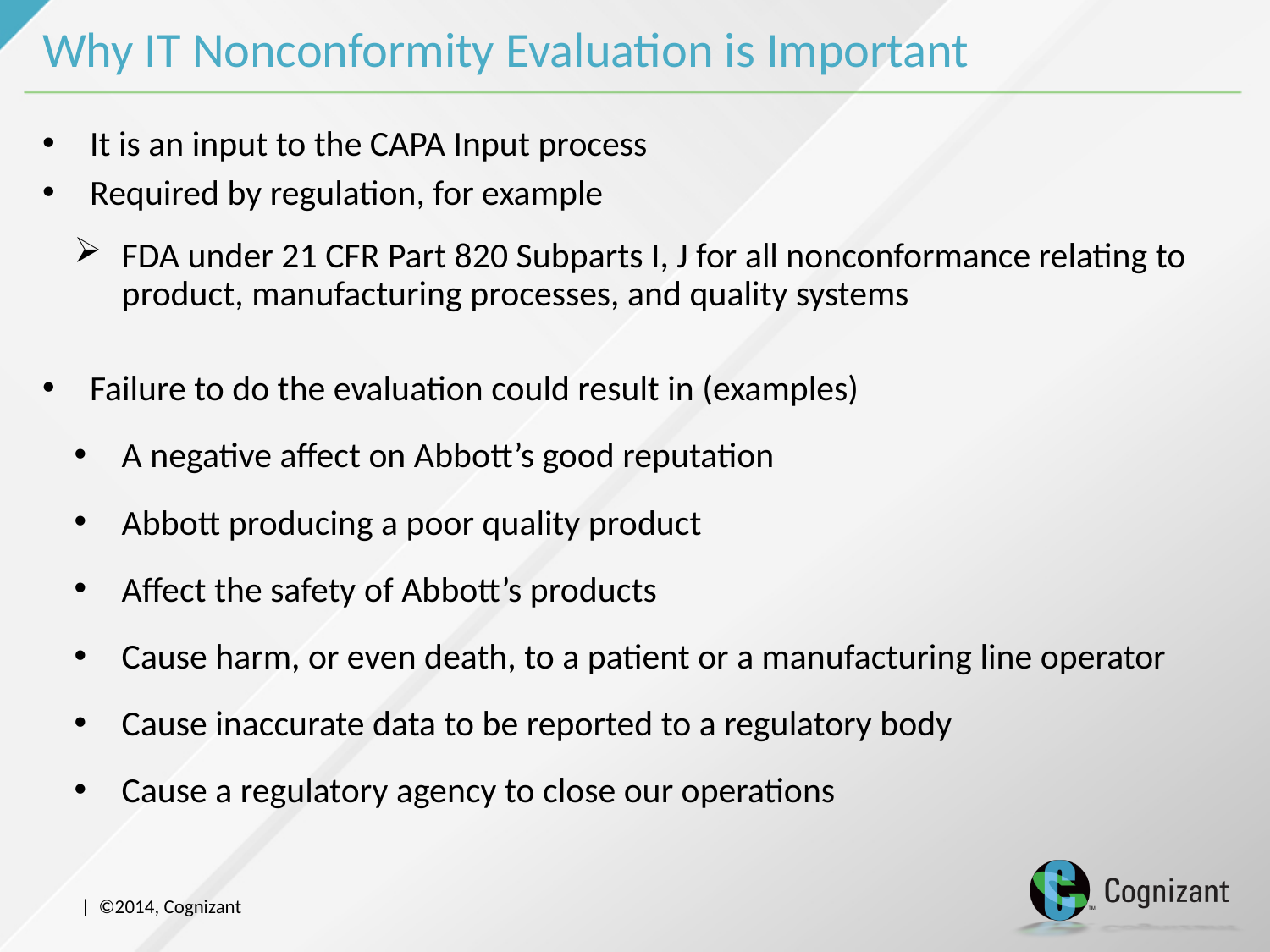

# Why IT Nonconformity Evaluation is Important
It is an input to the CAPA Input process
Required by regulation, for example
FDA under 21 CFR Part 820 Subparts I, J for all nonconformance relating to product, manufacturing processes, and quality systems

Failure to do the evaluation could result in (examples)
A negative affect on Abbott’s good reputation
Abbott producing a poor quality product
Affect the safety of Abbott’s products
Cause harm, or even death, to a patient or a manufacturing line operator
Cause inaccurate data to be reported to a regulatory body
Cause a regulatory agency to close our operations